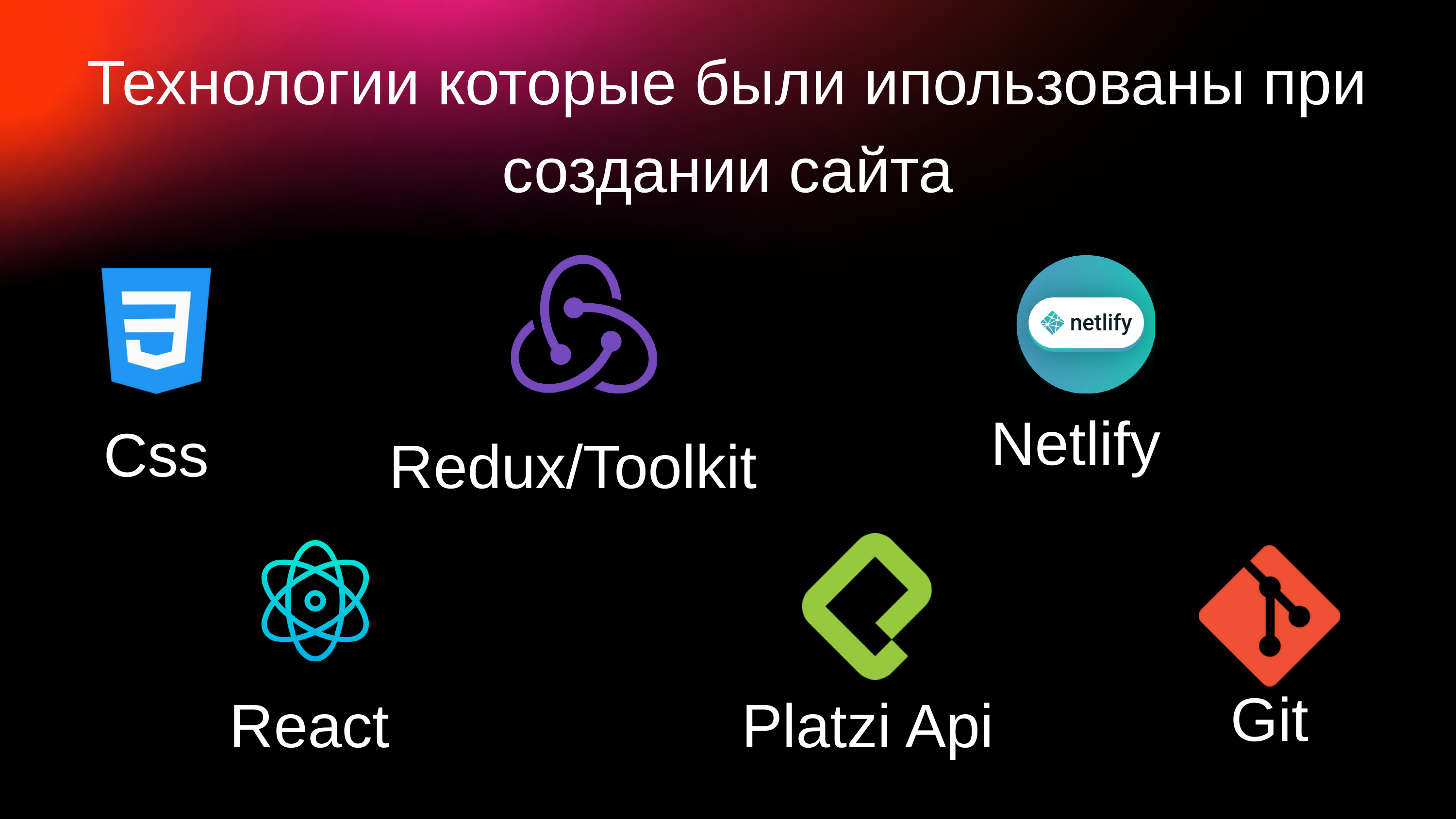

Технологии которые были ипользованы при создании сайта

Netlify
Css
Redux/Toolkit

Git
React
Platzi Api